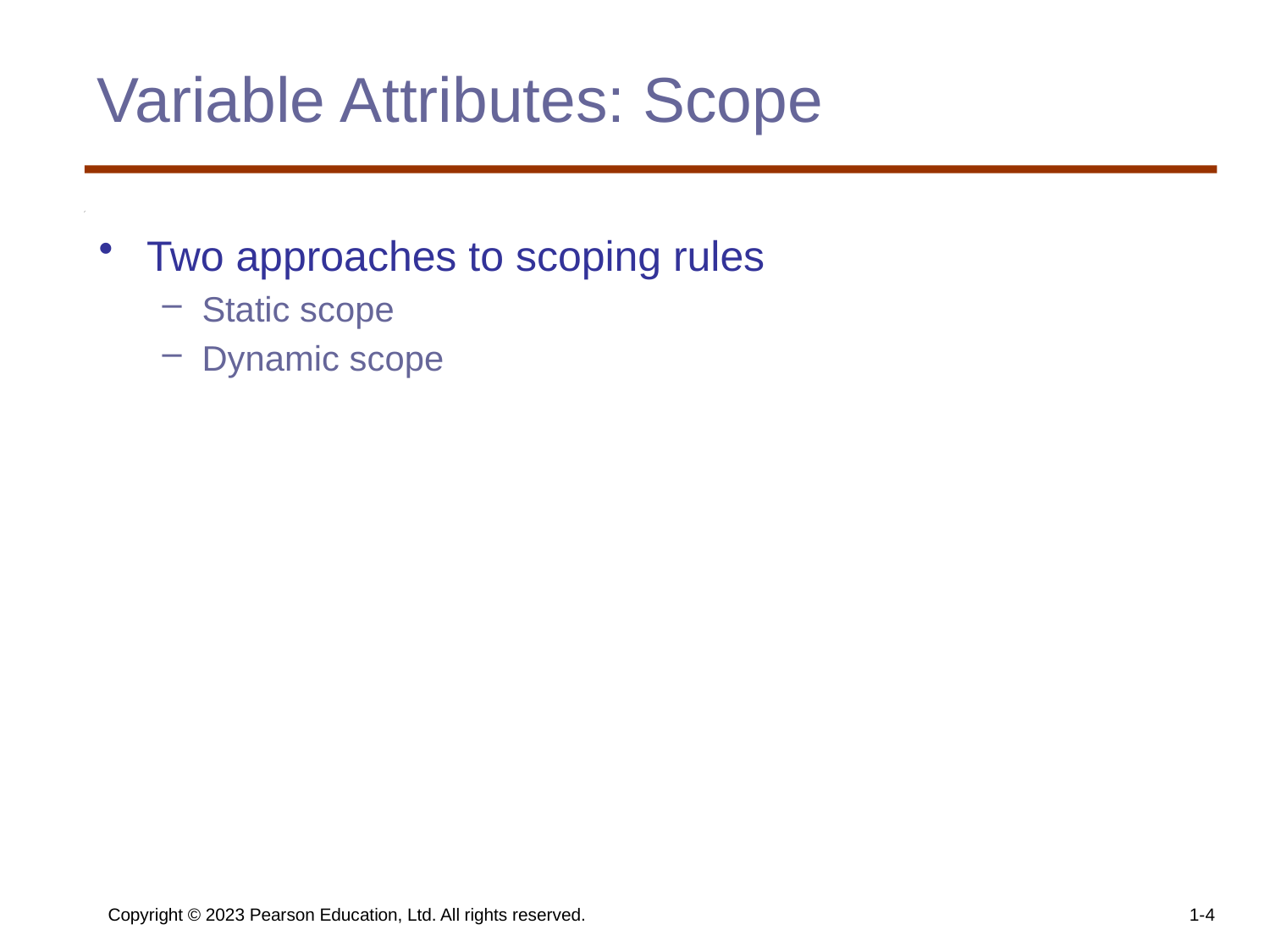

# Variable Attributes: Scope
Two approaches to scoping rules
Static scope
Dynamic scope
Copyright © 2023 Pearson Education, Ltd. All rights reserved.
1-4